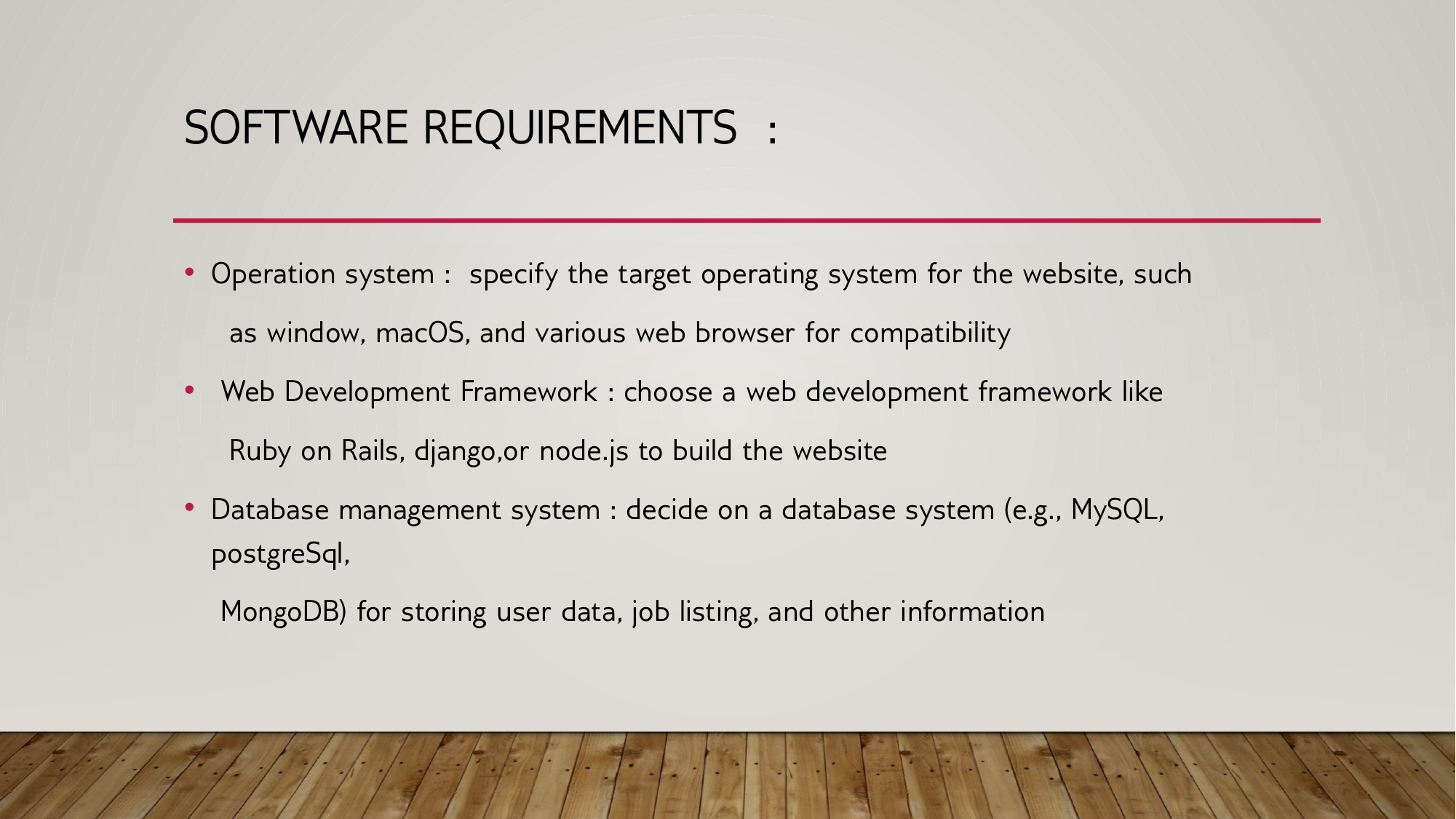

# Software requirements  :
Operation system :  specify the target operating system for the website, such
     as window, macOS, and various web browser for compatibility
 Web Development Framework : choose a web development framework like
     Ruby on Rails, django,or node.js to build the website
Database management system : decide on a database system (e.g., MySQL, postgreSql,
    MongoDB) for storing user data, job listing, and other information